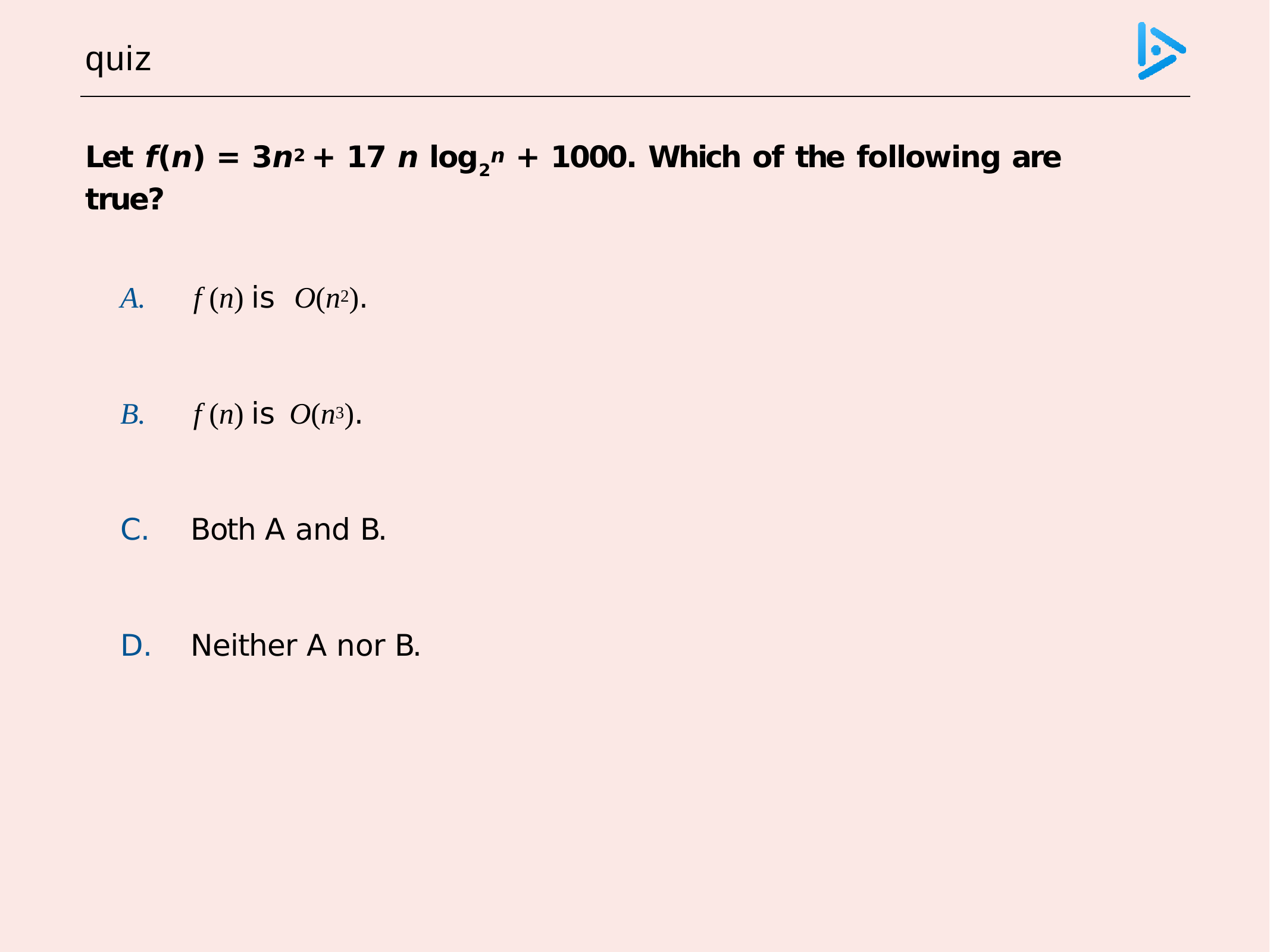

# quiz

Let f(n) = 3n2 + 17 n log2n + 1000. Which of the following are true?

f (n) is  O(n2).

f (n) is  O(n3).

Both A and B.

Neither A nor B.

choose c = 1020, n0 = 1

choose c = 1020, n0 = 1